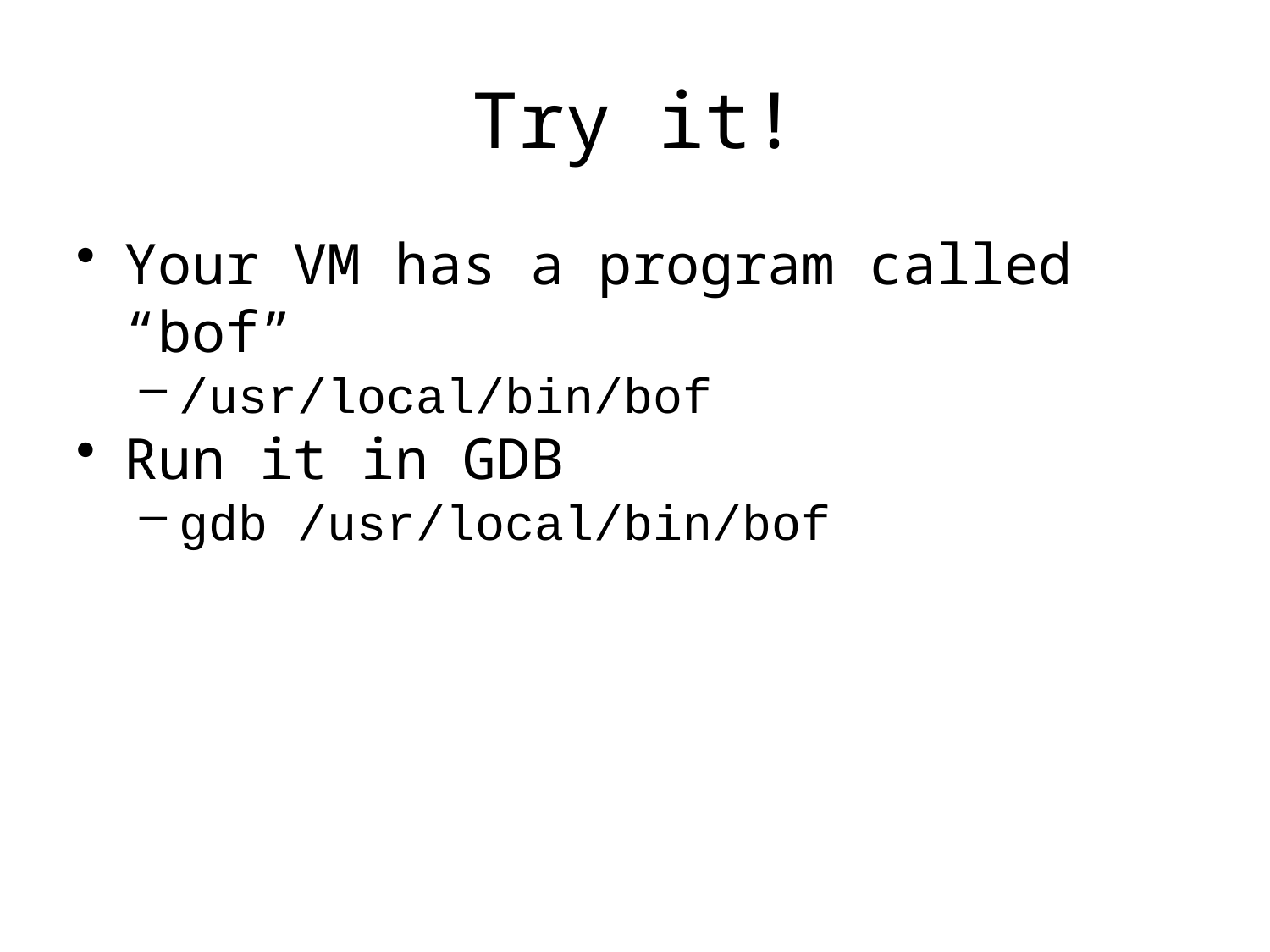

# Try it!
Your VM has a program called “bof”
/usr/local/bin/bof
Run it in GDB
gdb /usr/local/bin/bof